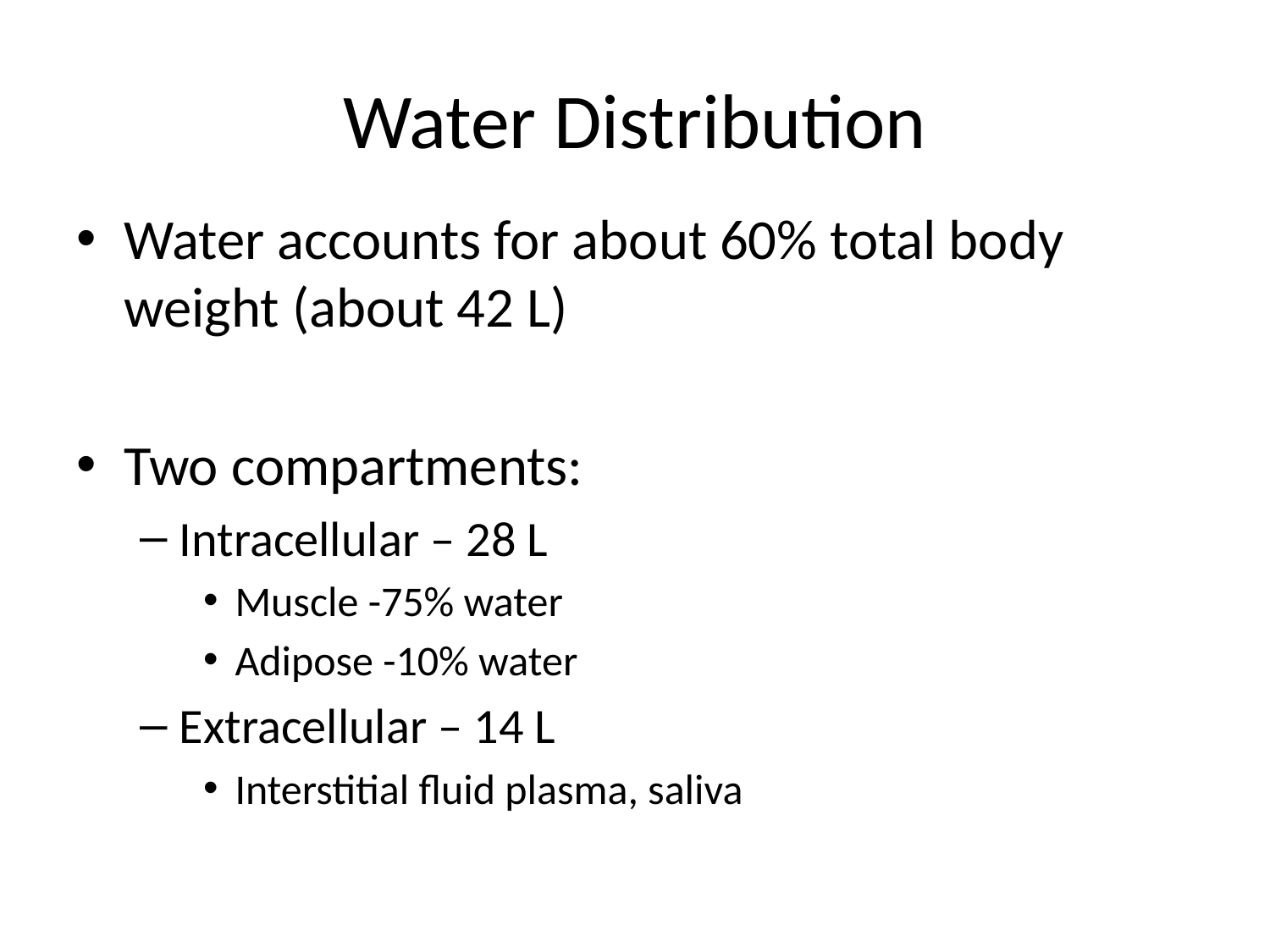

# Water Distribution
Water accounts for about 60% total body weight (about 42 L)

Two compartments:
Intracellular – 28 L
Muscle -75% water
Adipose -10% water
Extracellular – 14 L
Interstitial fluid plasma, saliva